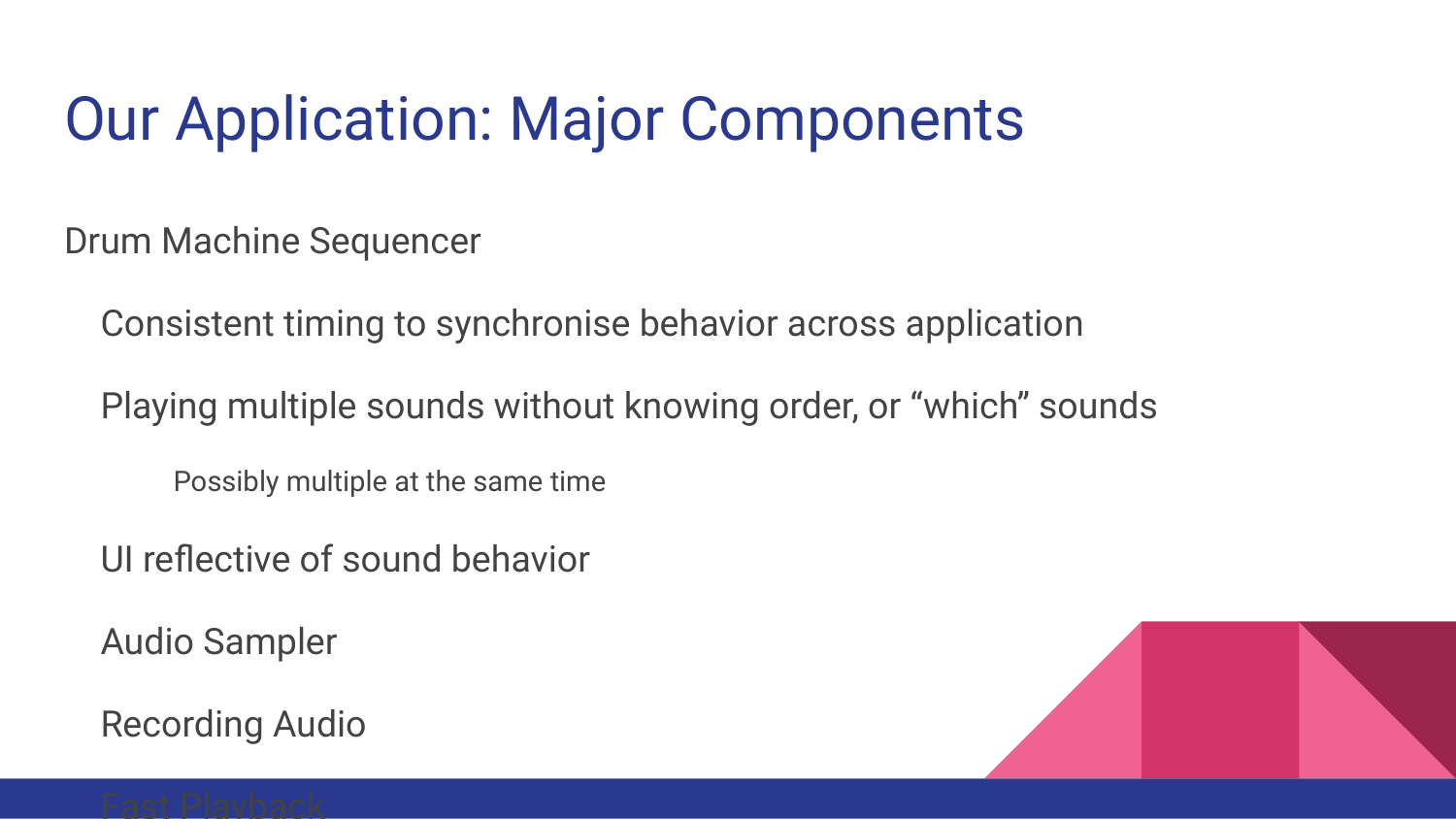

# Our Application: Major Components
Drum Machine Sequencer
Consistent timing to synchronise behavior across application
Playing multiple sounds without knowing order, or “which” sounds
Possibly multiple at the same time
UI reflective of sound behavior
Audio Sampler
Recording Audio
Fast Playback